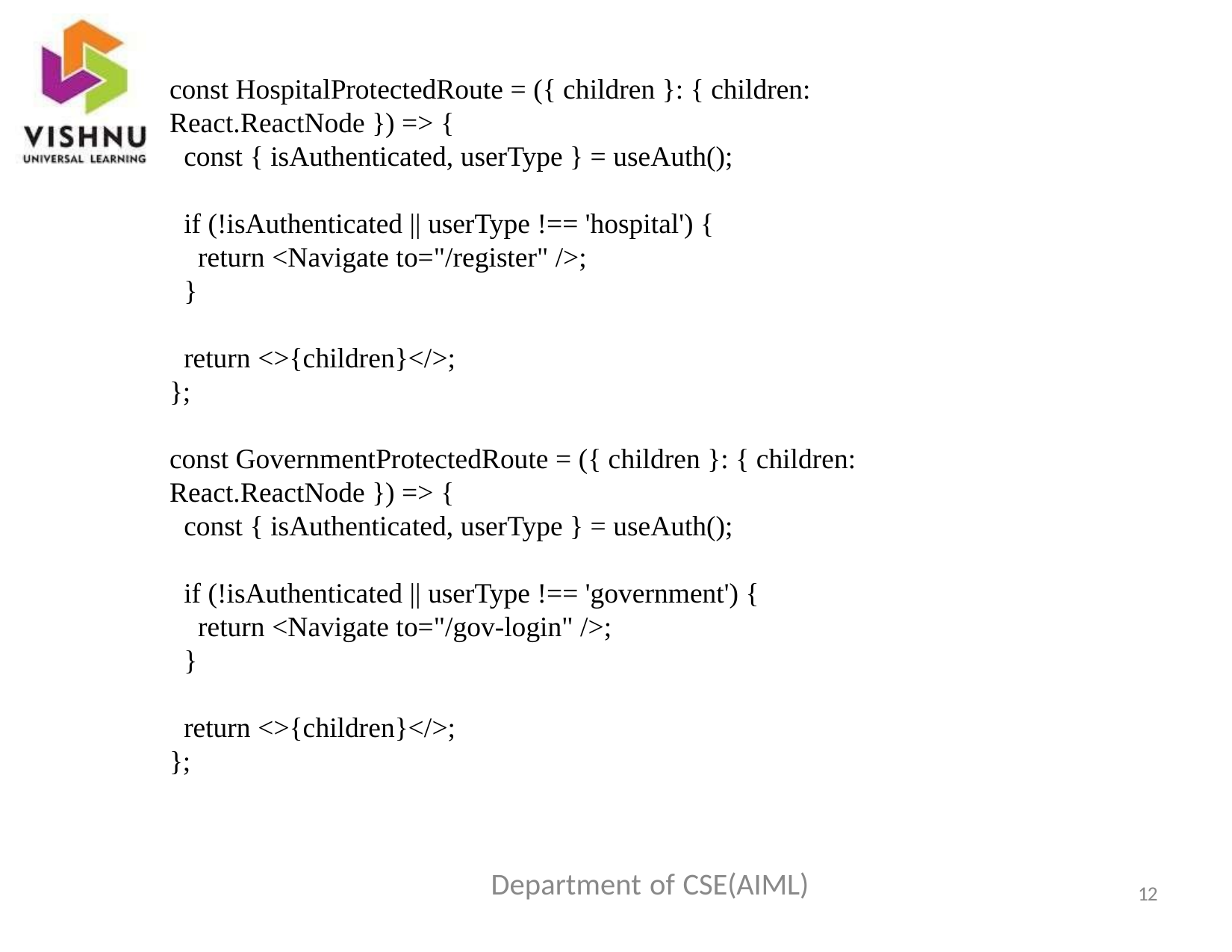

const HospitalProtectedRoute = ({ children }: { children: React.ReactNode }) => {
  const { isAuthenticated, userType } = useAuth();

  if (!isAuthenticated || userType !== 'hospital') {
    return <Navigate to="/register" />;
  }

  return <>{children}</>;
};
const GovernmentProtectedRoute = ({ children }: { children: React.ReactNode }) => {
  const { isAuthenticated, userType } = useAuth();

  if (!isAuthenticated || userType !== 'government') {
    return <Navigate to="/gov-login" />;
  }

  return <>{children}</>;
};
Department of CSE(AIML)
12